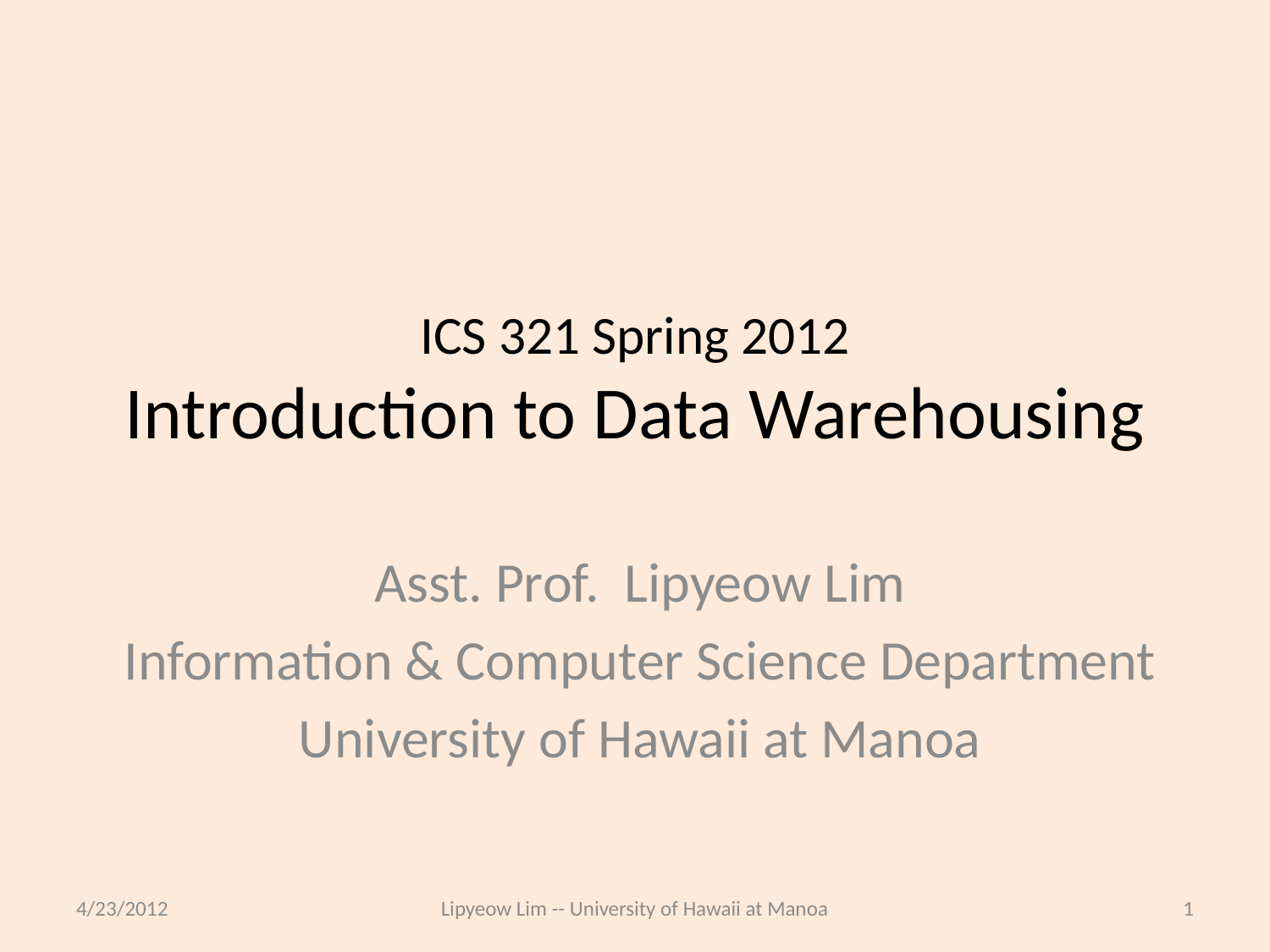

# ICS 321 Spring 2012 Introduction to Data Warehousing
Asst. Prof.  Lipyeow Lim
Information & Computer Science Department
University of Hawaii at Manoa
4/23/2012
Lipyeow Lim -- University of Hawaii at Manoa
1